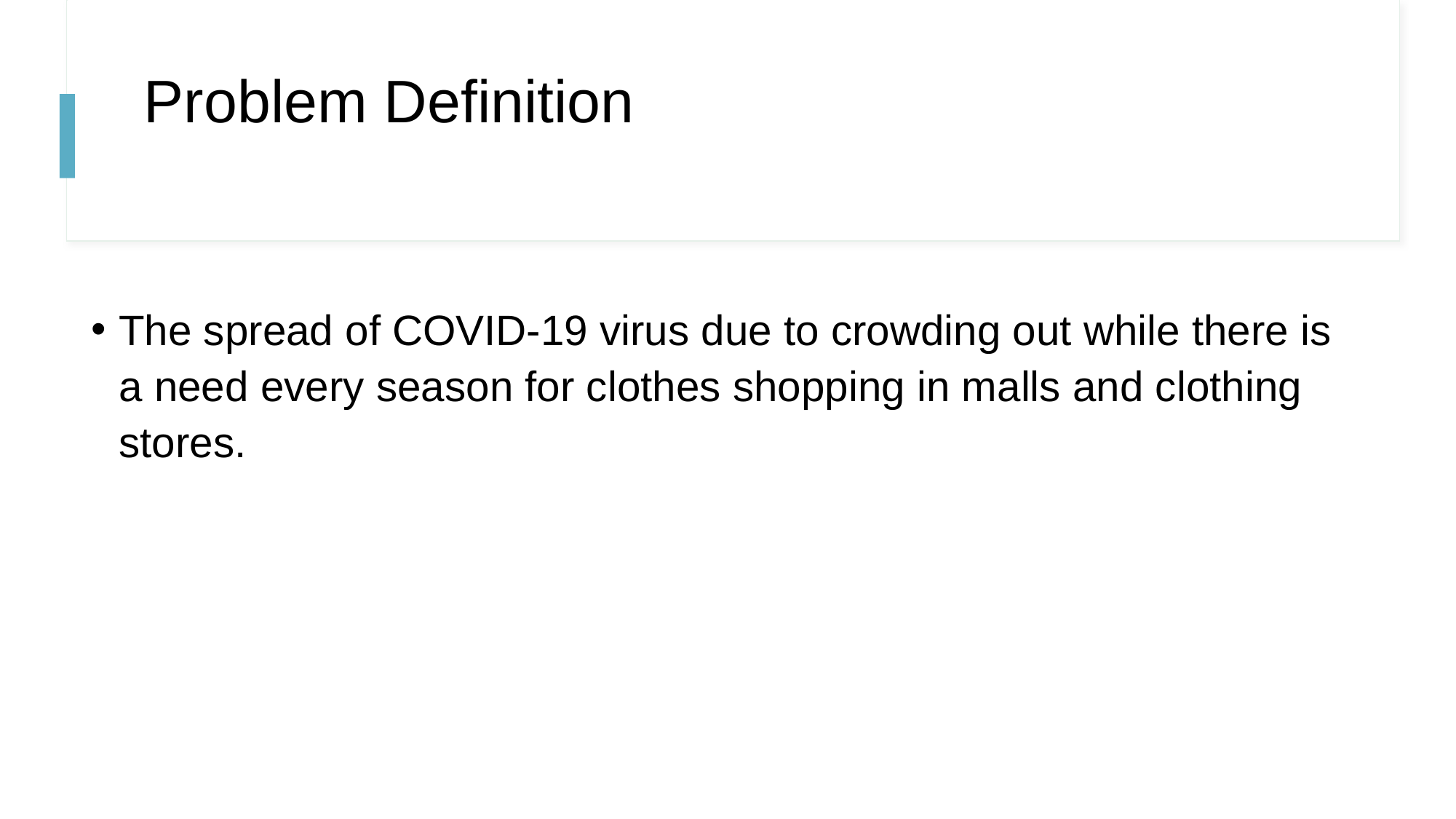

# Problem Definition
The spread of COVID-19 virus due to crowding out while there is a need every season for clothes shopping in malls and clothing stores.